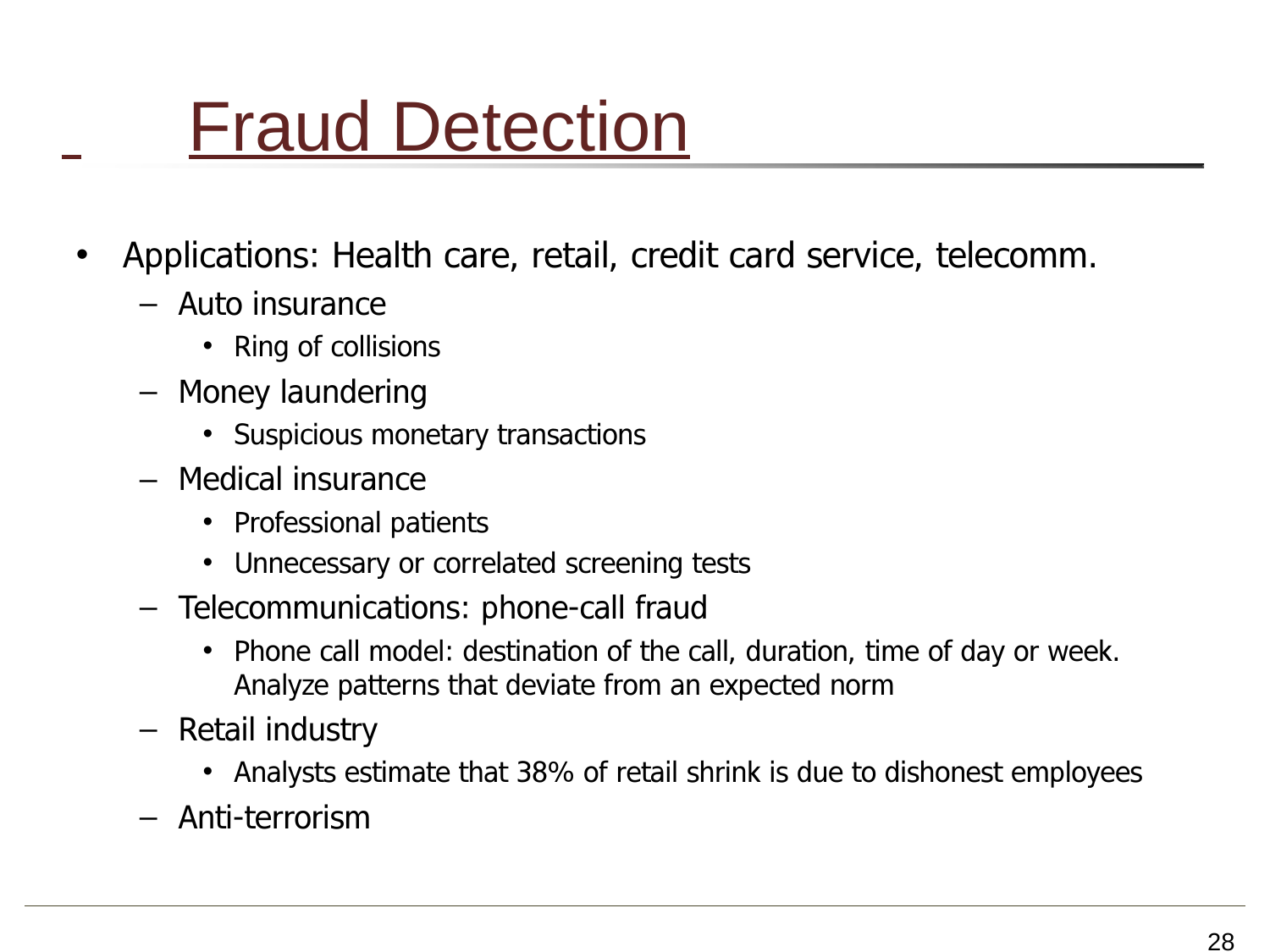

# Fraud Detection

Applications: Health care, retail, credit card service, telecomm.
Auto insurance
Ring of collisions
Money laundering
Suspicious monetary transactions
Medical insurance
Professional patients
Unnecessary or correlated screening tests
Telecommunications: phone-call fraud
Phone call model: destination of the call, duration, time of day or week.  Analyze patterns that deviate from an expected norm
Retail industry
Analysts estimate that 38% of retail shrink is due to dishonest employees
Anti-terrorism

28